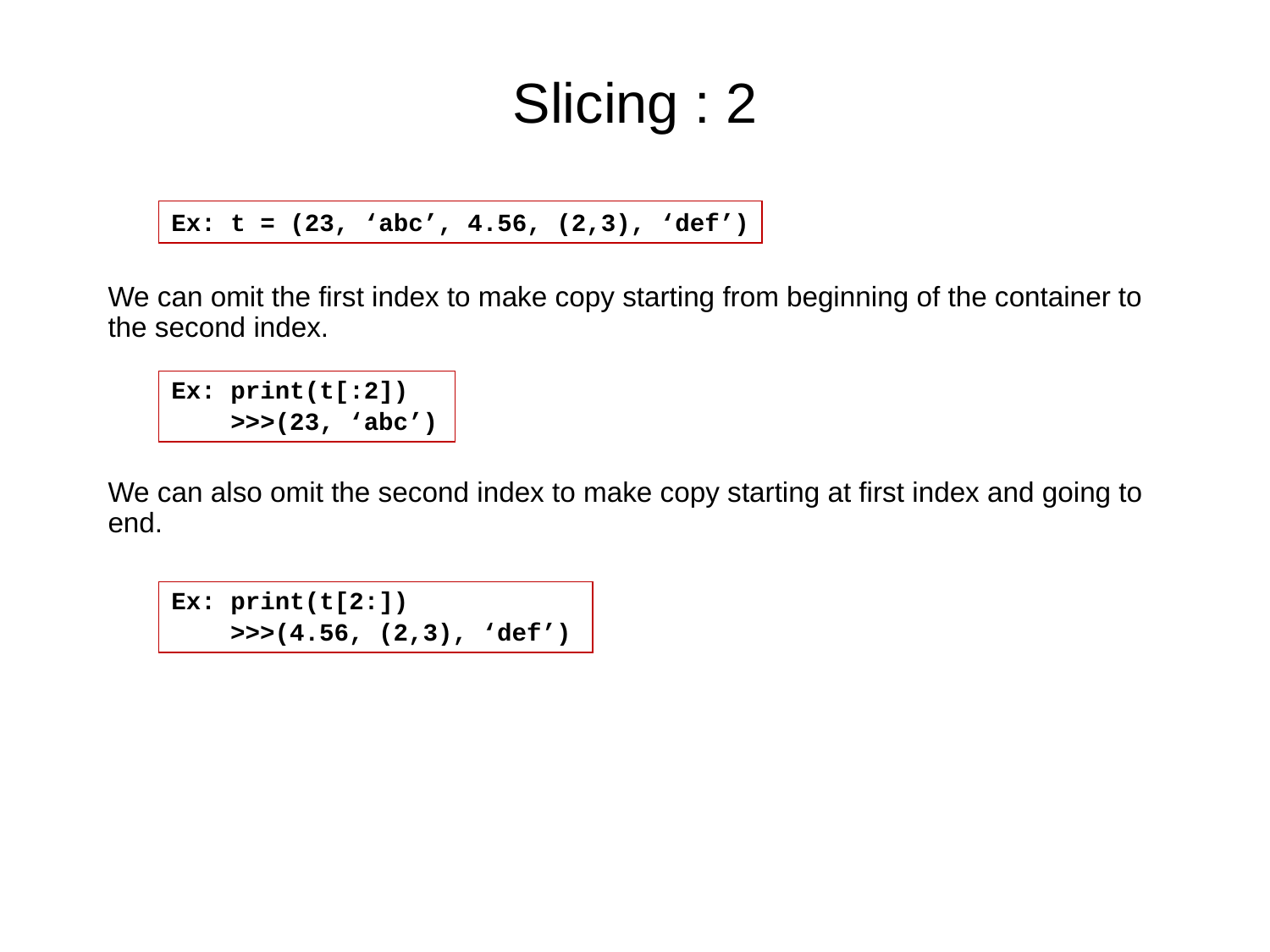

# Slicing : 2

We can omit the first index to make copy starting from beginning of the container to the second index.

We can also omit the second index to make copy starting at first index and going to end.

Ex: t = (23, ‘abc’, 4.56, (2,3), ‘def’)
Ex: print(t[:2])
    >>>(23, ‘abc’)
Ex: print(t[2:])
    >>>(4.56, (2,3), ‘def’)